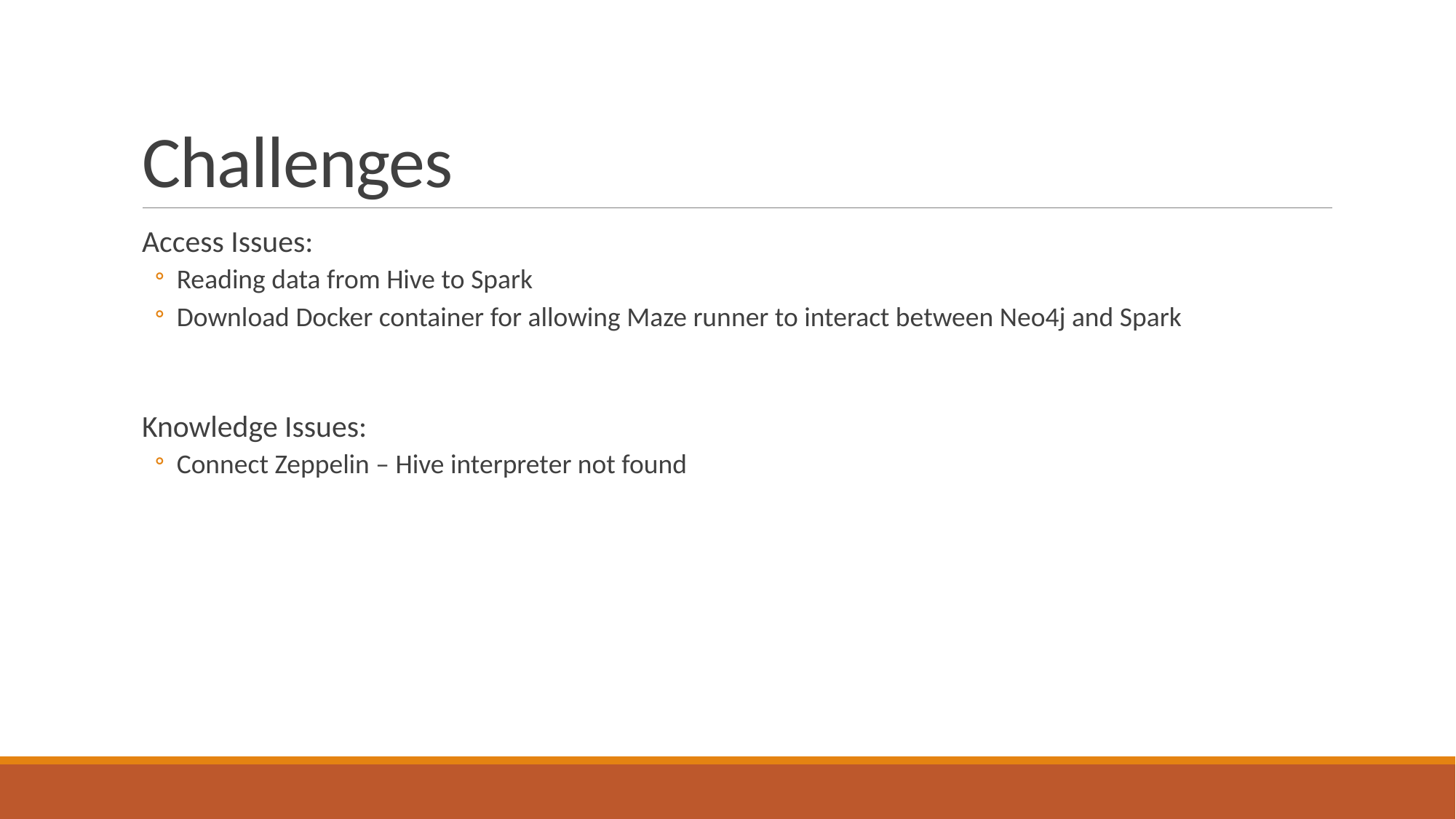

# Challenges
Access Issues:
Reading data from Hive to Spark
Download Docker container for allowing Maze runner to interact between Neo4j and Spark

Knowledge Issues:
Connect Zeppelin – Hive interpreter not found